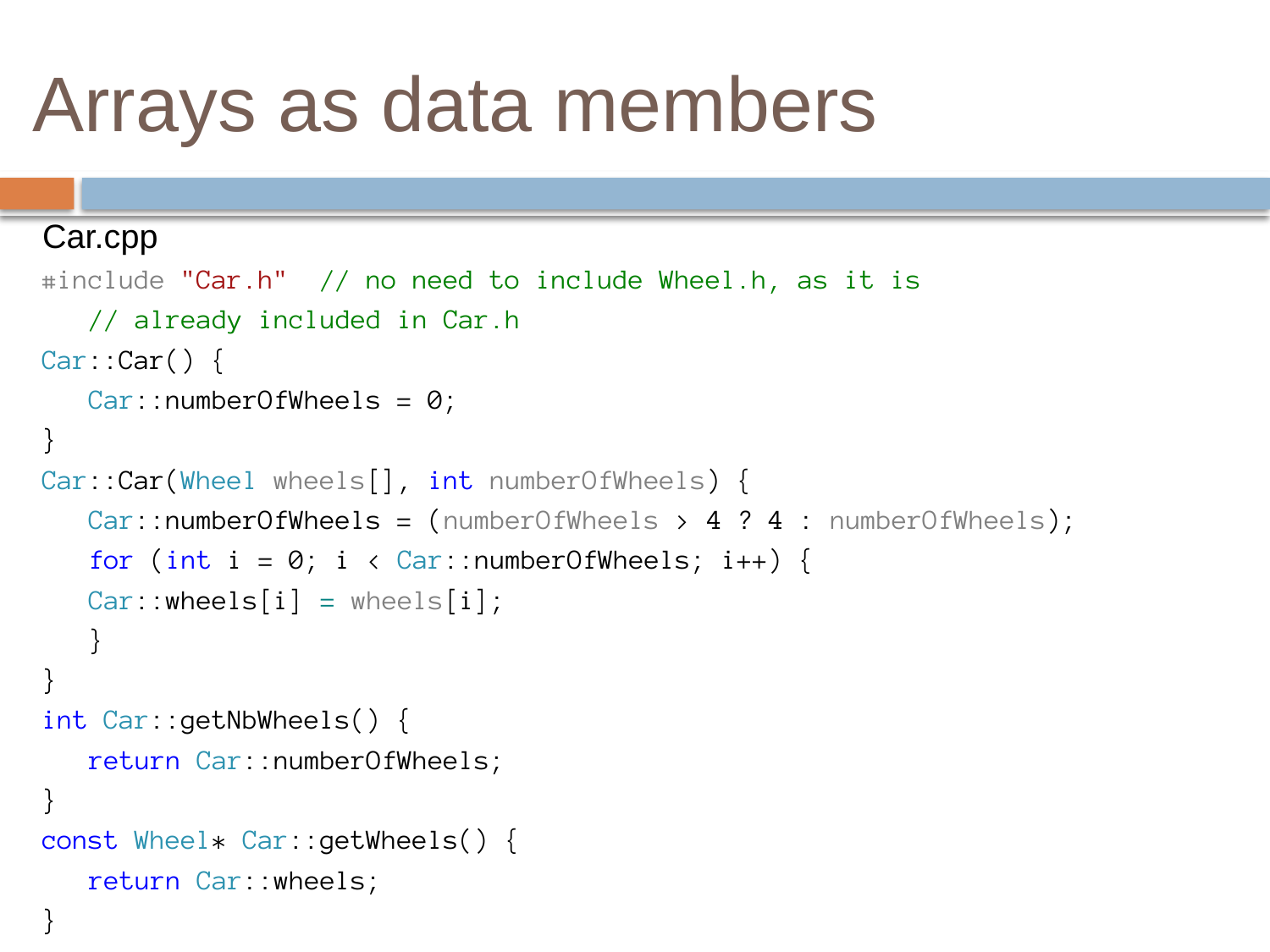

# Arrays as data members
Car.cpp
#include "Car.h"  // no need to include Wheel.h, as it is
			// already included in Car.h
Car::Car() {
	Car::numberOfWheels = 0;
}
Car::Car(Wheel wheels[], int numberOfWheels) {
	Car::numberOfWheels = (numberOfWheels > 4 ? 4 : numberOfWheels);
	for (int i = 0; i < Car::numberOfWheels; i++) {
		Car::wheels[i] = wheels[i];
	}
}
int Car::getNbWheels() {
	return Car::numberOfWheels;
}
const Wheel* Car::getWheels() {
	return Car::wheels;
}